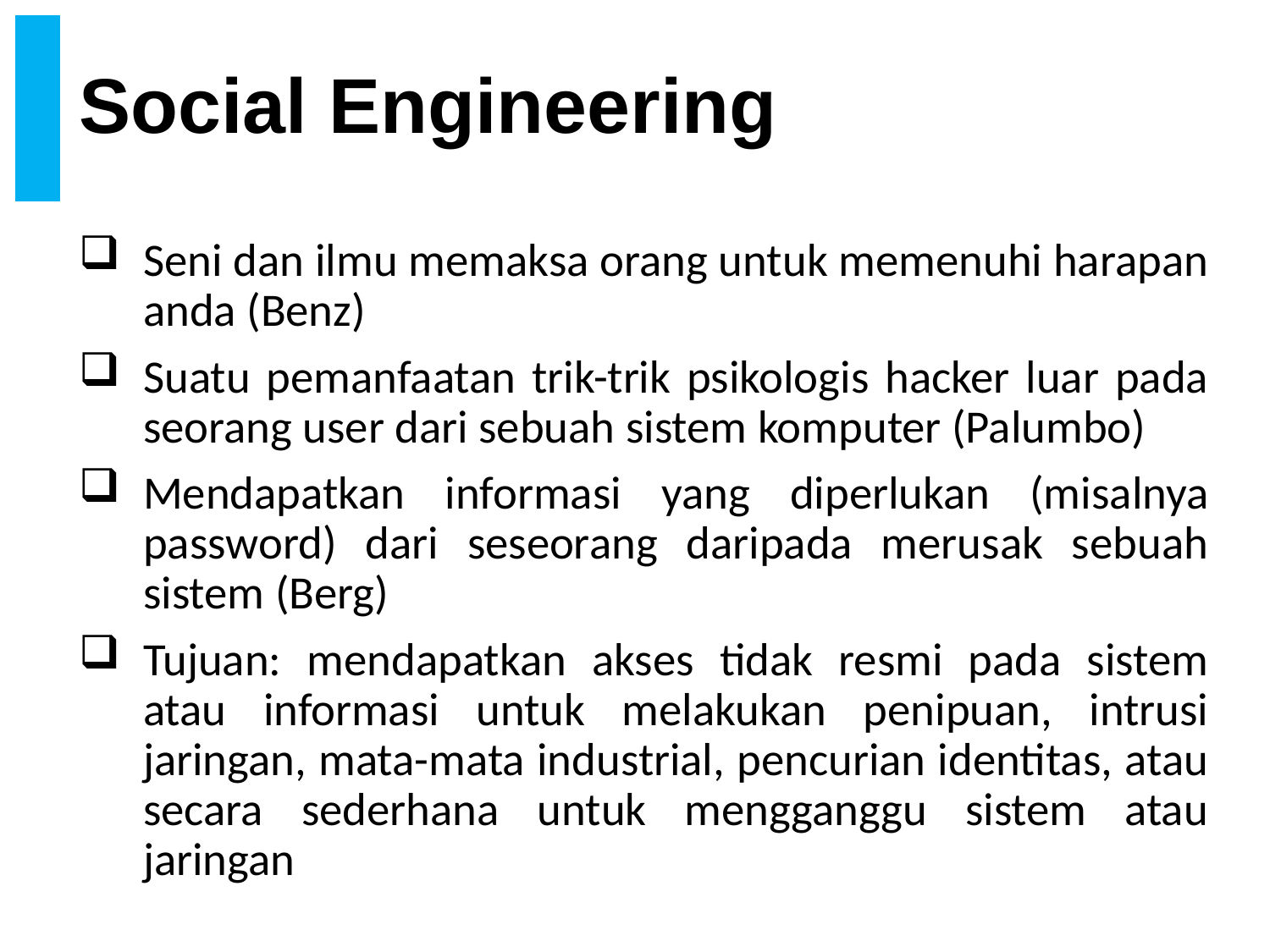

# Social Engineering
Seni dan ilmu memaksa orang untuk memenuhi harapan anda (Benz)
Suatu pemanfaatan trik-trik psikologis hacker luar pada seorang user dari sebuah sistem komputer (Palumbo)
Mendapatkan informasi yang diperlukan (misalnya password) dari seseorang daripada merusak sebuah sistem (Berg)
Tujuan: mendapatkan akses tidak resmi pada sistem atau informasi untuk melakukan penipuan, intrusi jaringan, mata-mata industrial, pencurian identitas, atau secara sederhana untuk mengganggu sistem atau jaringan